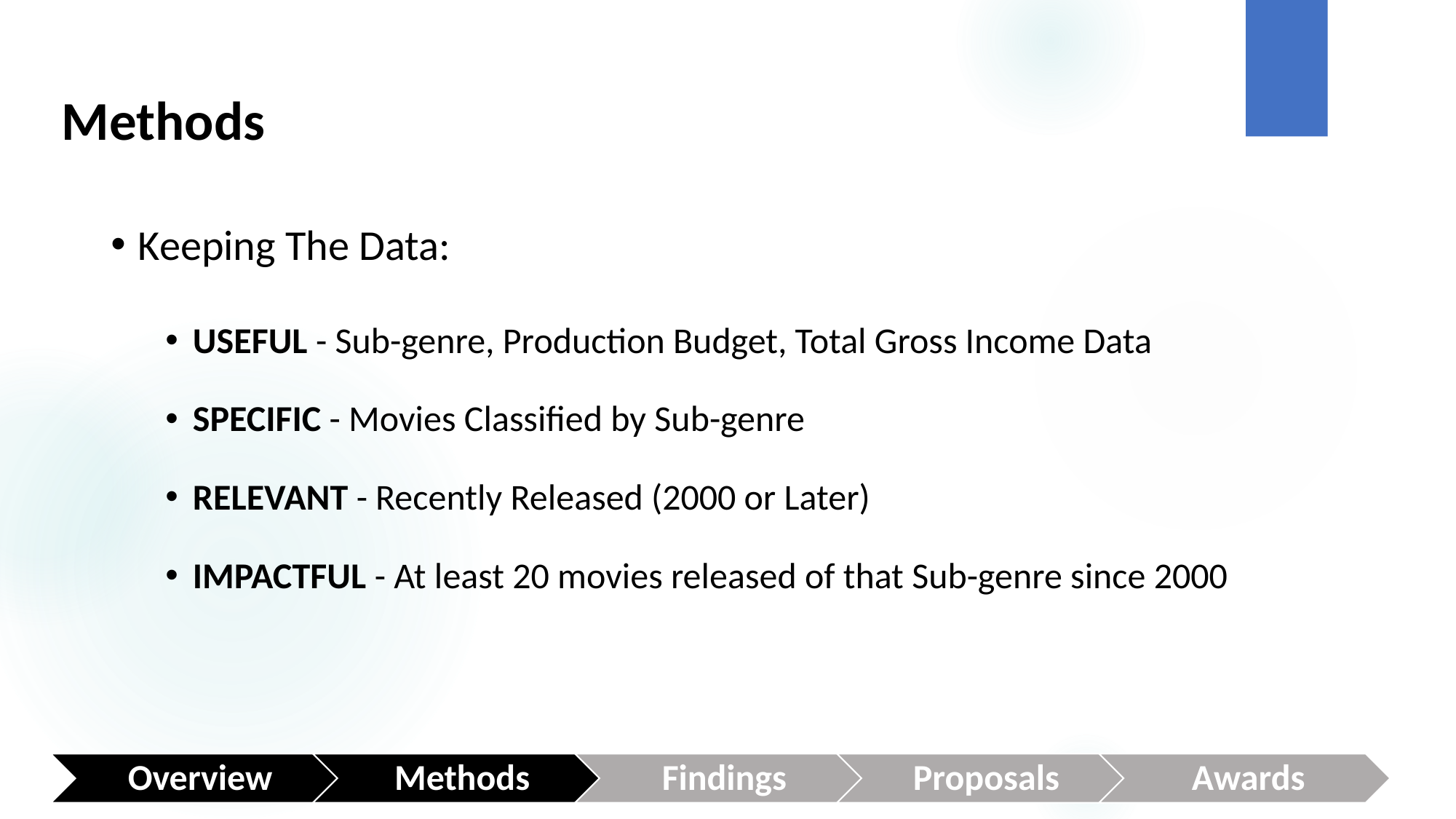

# Methods
Keeping The Data:

USEFUL - Sub-genre, Production Budget, Total Gross Income Data

SPECIFIC - Movies Classified by Sub-genre

RELEVANT - Recently Released (2000 or Later)

IMPACTFUL - At least 20 movies released of that Sub-genre since 2000

Overview

Methods

Findings

Proposals

Awards